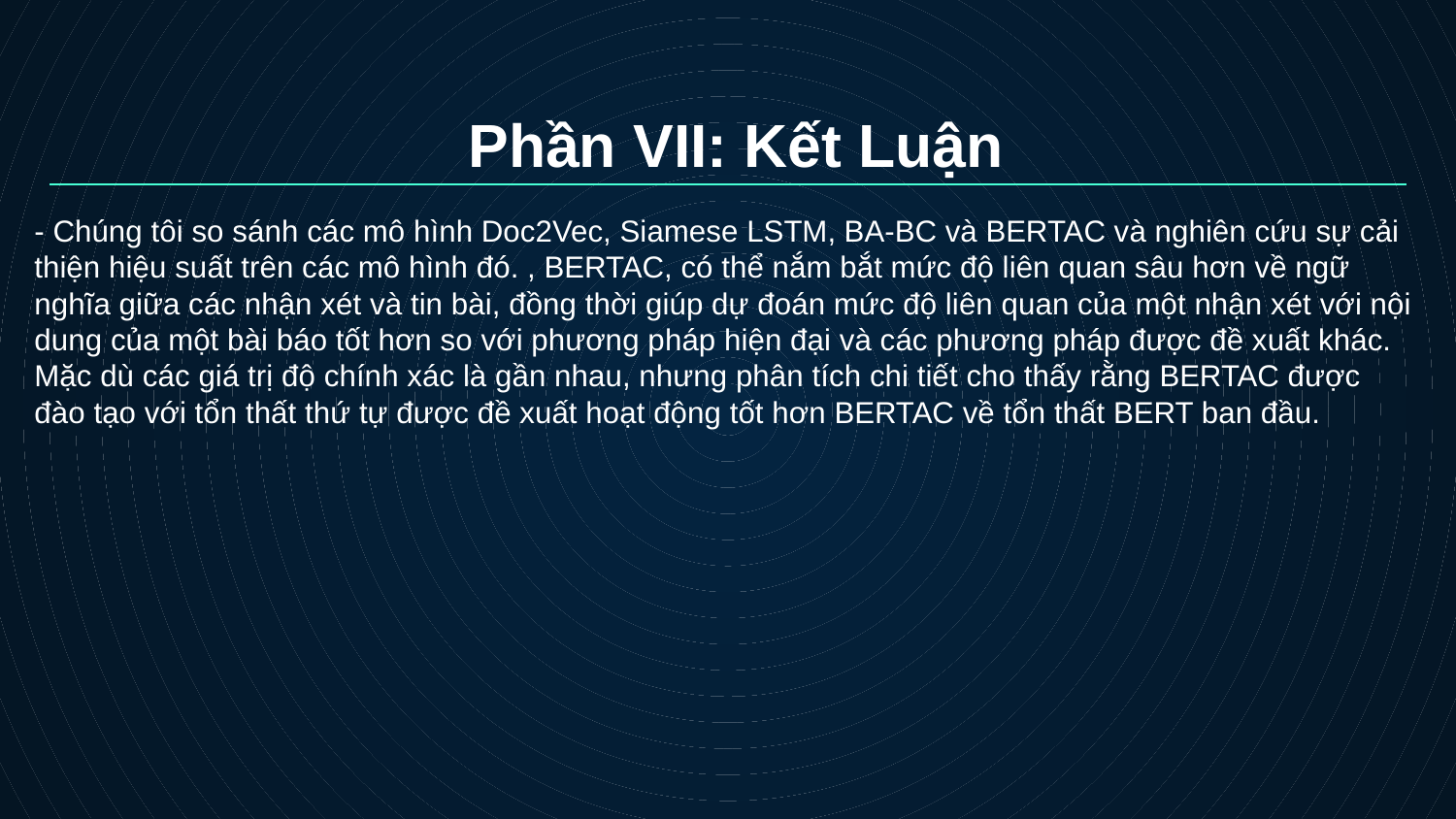

# Phần VII: Kết Luận
- Chúng tôi so sánh các mô hình Doc2Vec, Siamese LSTM, BA-BC và BERTAC và nghiên cứu sự cải thiện hiệu suất trên các mô hình đó. , BERTAC, có thể nắm bắt mức độ liên quan sâu hơn về ngữ nghĩa giữa các nhận xét và tin bài, đồng thời giúp dự đoán mức độ liên quan của một nhận xét với nội dung của một bài báo tốt hơn so với phương pháp hiện đại và các phương pháp được đề xuất khác. Mặc dù các giá trị độ chính xác là gần nhau, nhưng phân tích chi tiết cho thấy rằng BERTAC được đào tạo với tổn thất thứ tự được đề xuất hoạt động tốt hơn BERTAC về tổn thất BERT ban đầu.